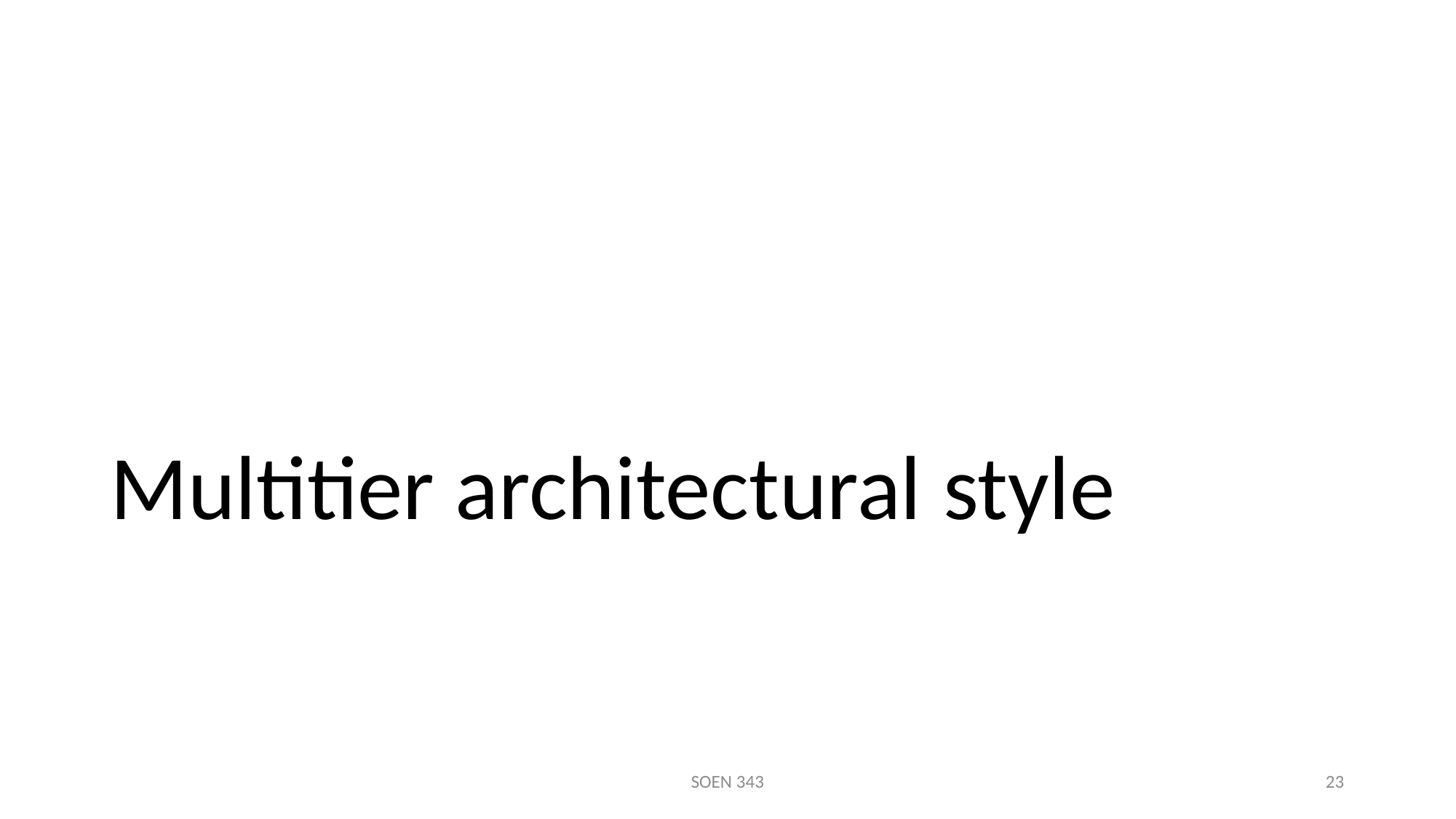

# Multitier architectural style

SOEN 343
23